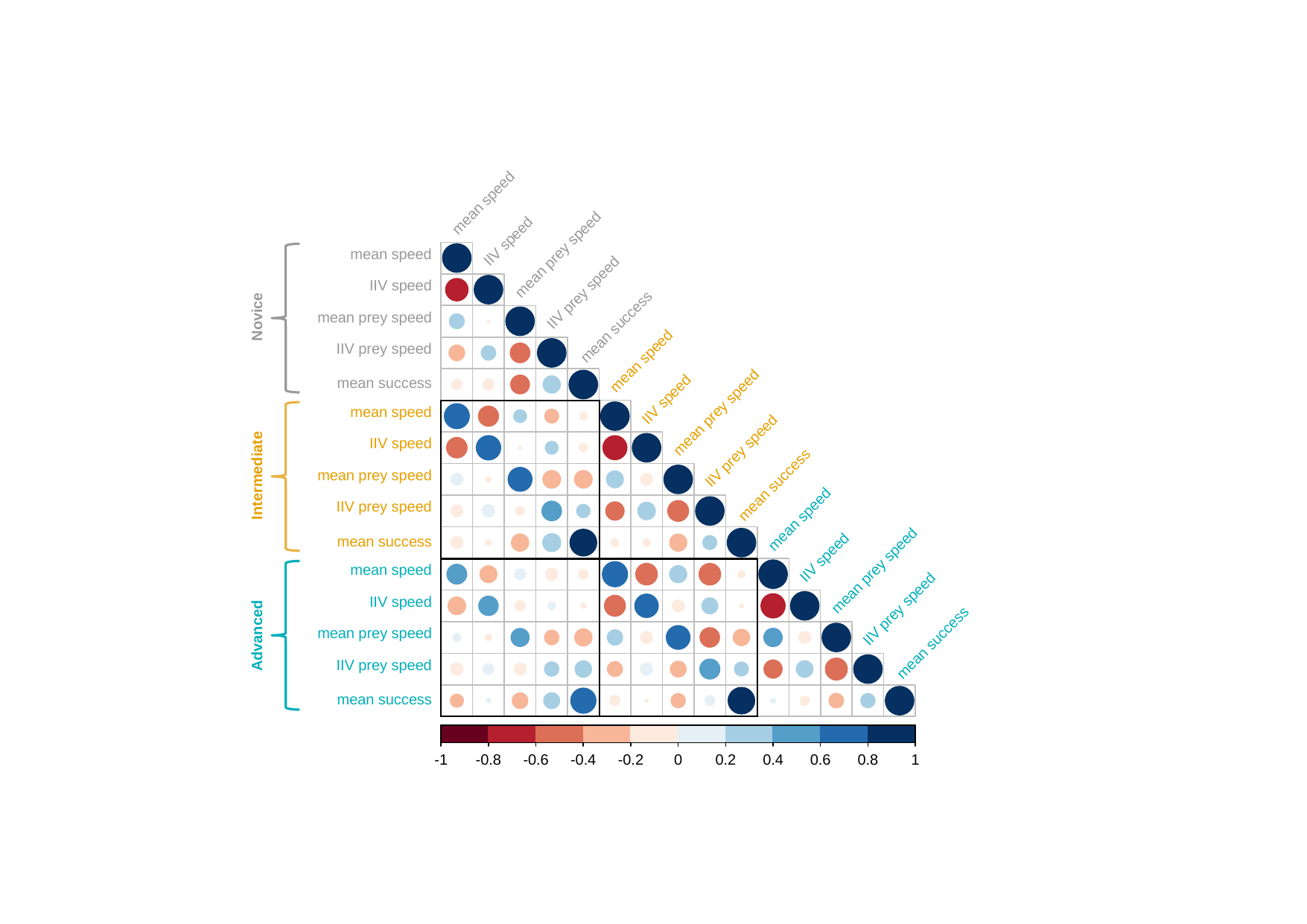

mean speed
IIV speed

mean speed
mean prey speed

IIV speed
IIV prey speed

mean prey speed

mean success

IIV prey speed

mean speed

mean success
IIV speed

mean speed

mean prey speed

IIV speed

IIV prey speed

mean prey speed

mean success

IIV prey speed

mean speed

mean success

IIV speed

mean speed
mean prey speed

IIV speed

IIV prey speed

mean prey speed

mean success

IIV prey speed

mean success

-0.8
-0.6
-0.4
-0.2
0
0.2
0.4
0.6
0.8
-1
1

Novice

Intermediate

Advanced